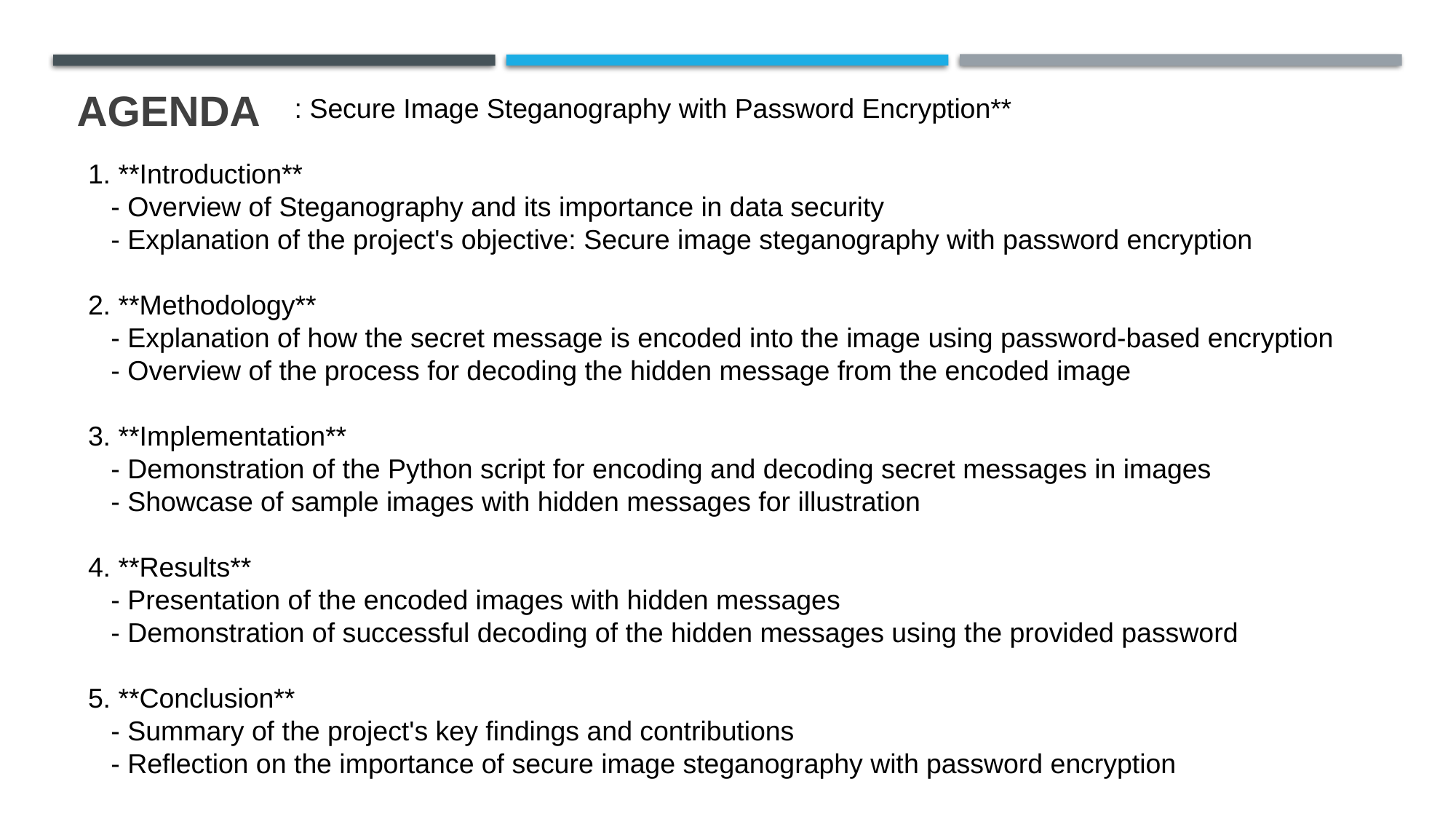

# AGENDA
                           : Secure Image Steganography with Password Encryption**

1. **Introduction**
   - Overview of Steganography and its importance in data security
   - Explanation of the project's objective: Secure image steganography with password encryption

2. **Methodology**
   - Explanation of how the secret message is encoded into the image using password-based encryption
   - Overview of the process for decoding the hidden message from the encoded image

3. **Implementation**
   - Demonstration of the Python script for encoding and decoding secret messages in images
   - Showcase of sample images with hidden messages for illustration

4. **Results**
   - Presentation of the encoded images with hidden messages
   - Demonstration of successful decoding of the hidden messages using the provided password

5. **Conclusion**
   - Summary of the project's key findings and contributions
   - Reflection on the importance of secure image steganography with password encryption